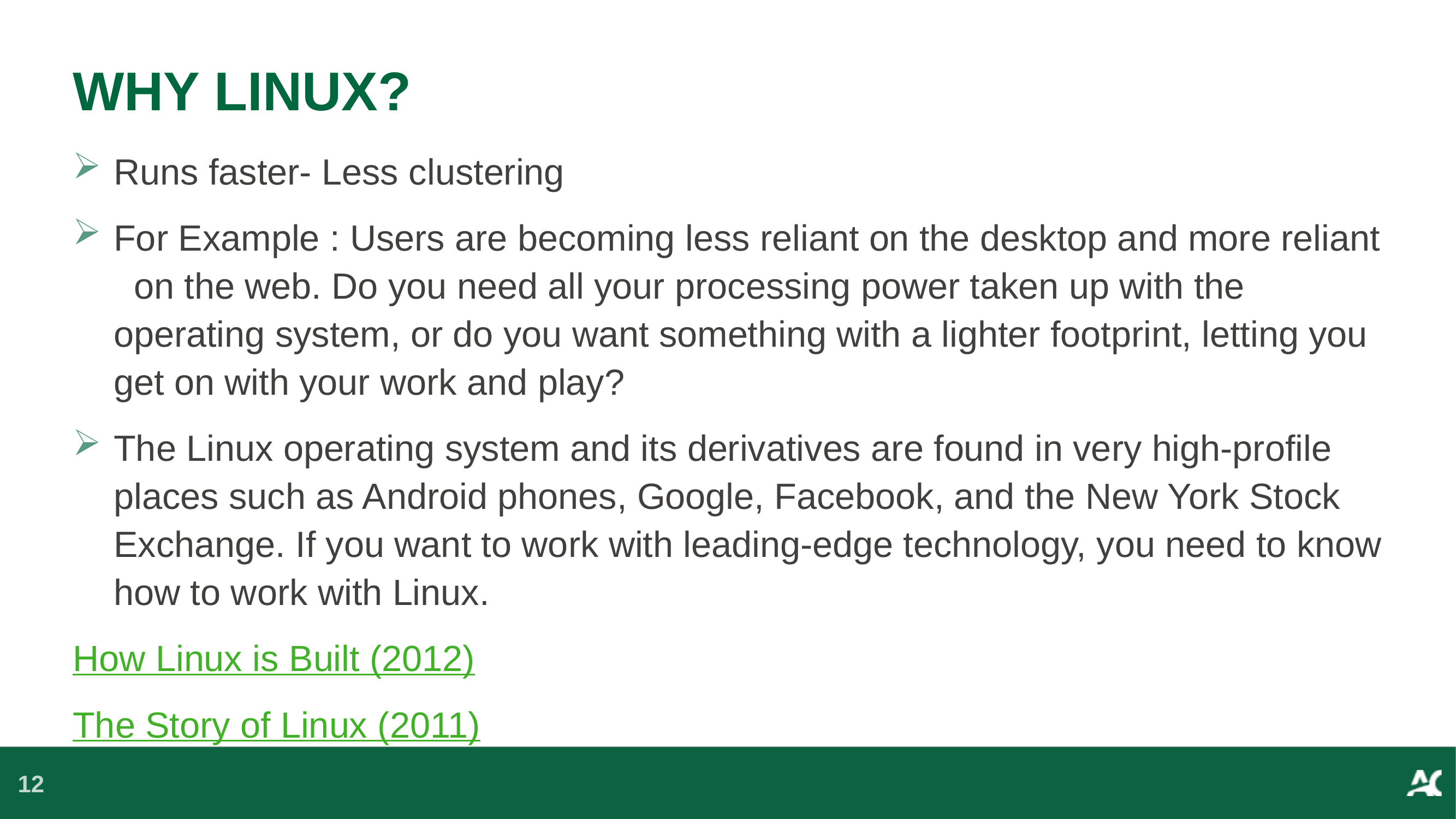

# WHY LINUX?
Runs faster- Less clustering
For Example : Users are becoming less reliant on the desktop and more reliant    on the web. Do you need all your processing power taken up with the operating system, or do you want something with a lighter footprint, letting you get on with your work and play?
The Linux operating system and its derivatives are found in very high-profile places such as Android phones, Google, Facebook, and the New York Stock Exchange. If you want to work with leading-edge technology, you need to know how to work with Linux.
How Linux is Built (2012)
The Story of Linux (2011)

12